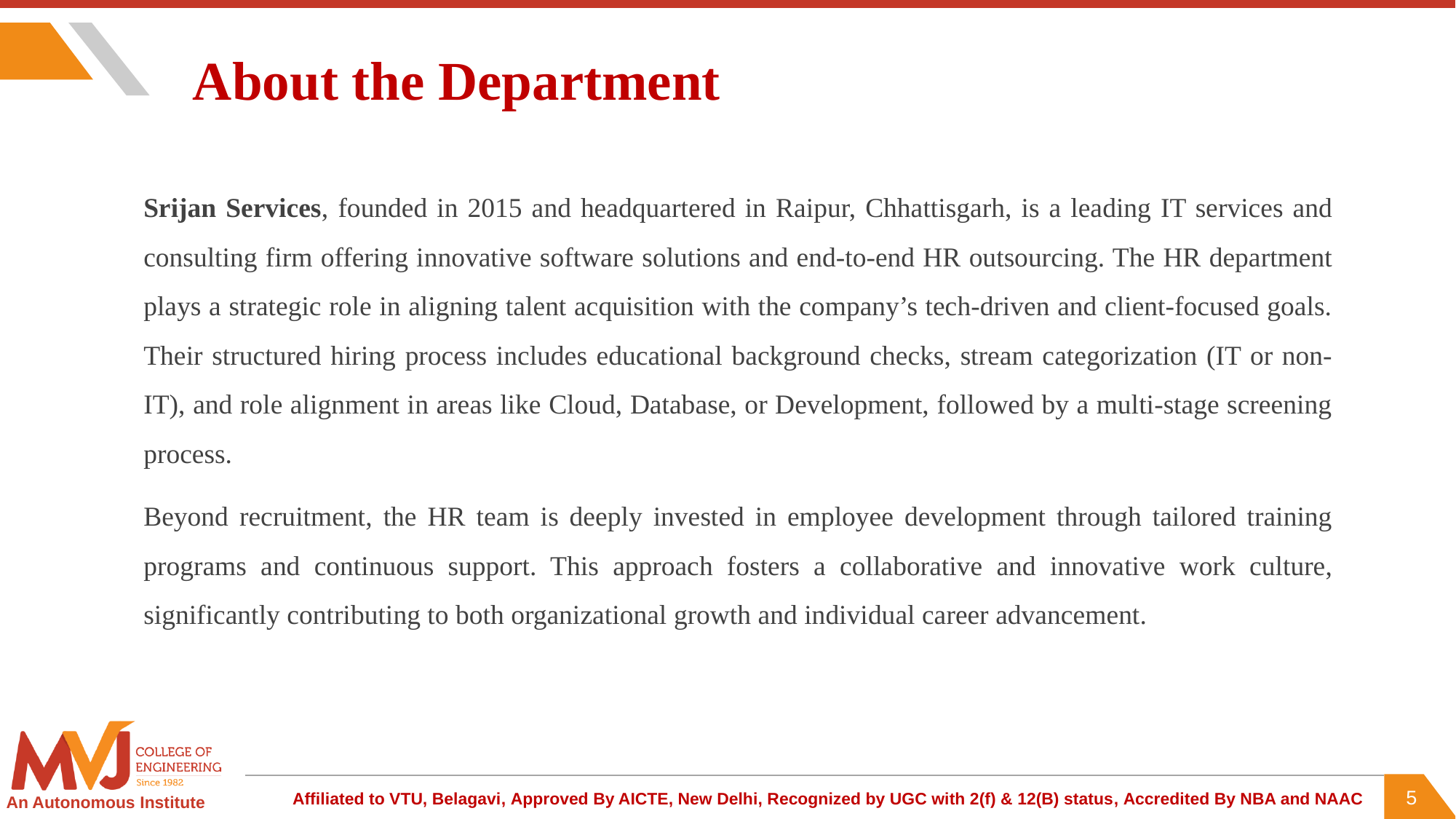

About the Department
Srijan Services, founded in 2015 and headquartered in Raipur, Chhattisgarh, is a leading IT services and consulting firm offering innovative software solutions and end-to-end HR outsourcing. The HR department plays a strategic role in aligning talent acquisition with the company’s tech-driven and client-focused goals. Their structured hiring process includes educational background checks, stream categorization (IT or non-IT), and role alignment in areas like Cloud, Database, or Development, followed by a multi-stage screening process.
Beyond recruitment, the HR team is deeply invested in employee development through tailored training programs and continuous support. This approach fosters a collaborative and innovative work culture, significantly contributing to both organizational growth and individual career advancement.